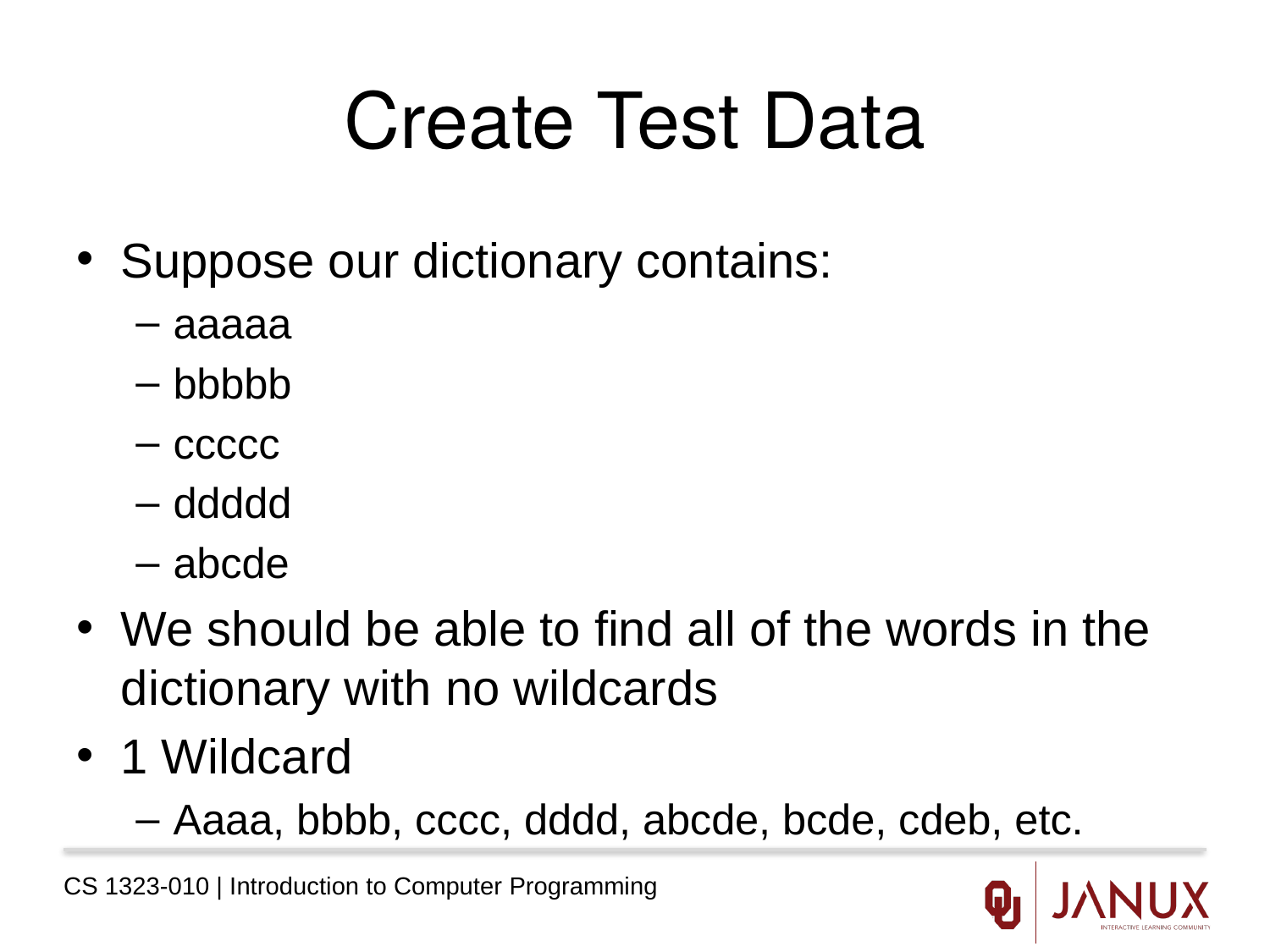

# Create Test Data
Suppose our dictionary contains:
aaaaa
bbbbb
ccccc
ddddd
abcde
We should be able to find all of the words in the dictionary with no wildcards
1 Wildcard
Aaaa, bbbb, cccc, dddd, abcde, bcde, cdeb, etc.